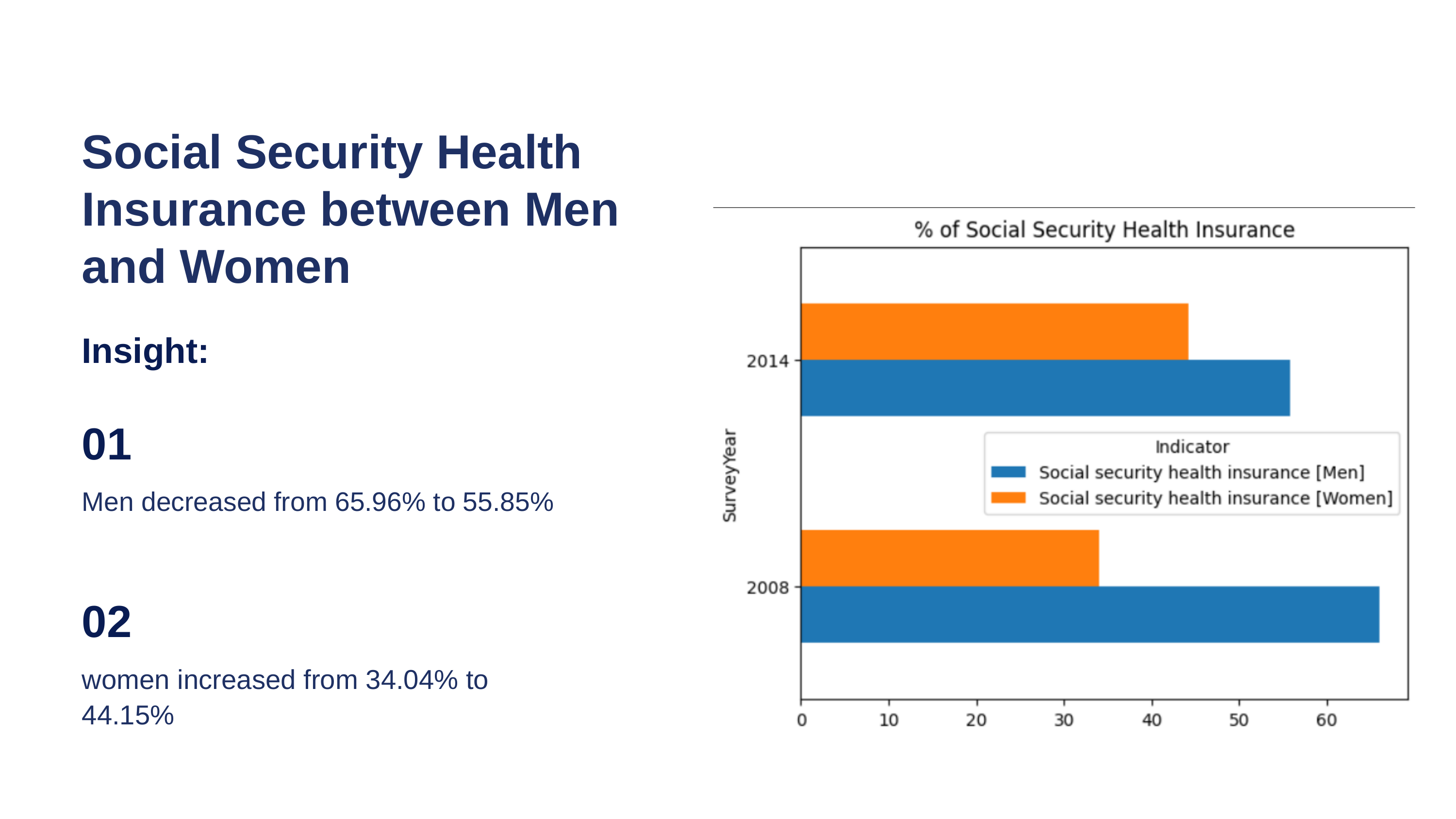

Social Security Health Insurance between Men and Women

Insight:
01
Men decreased from 65.96% to 55.85%
02
women increased from 34.04% to 44.15%